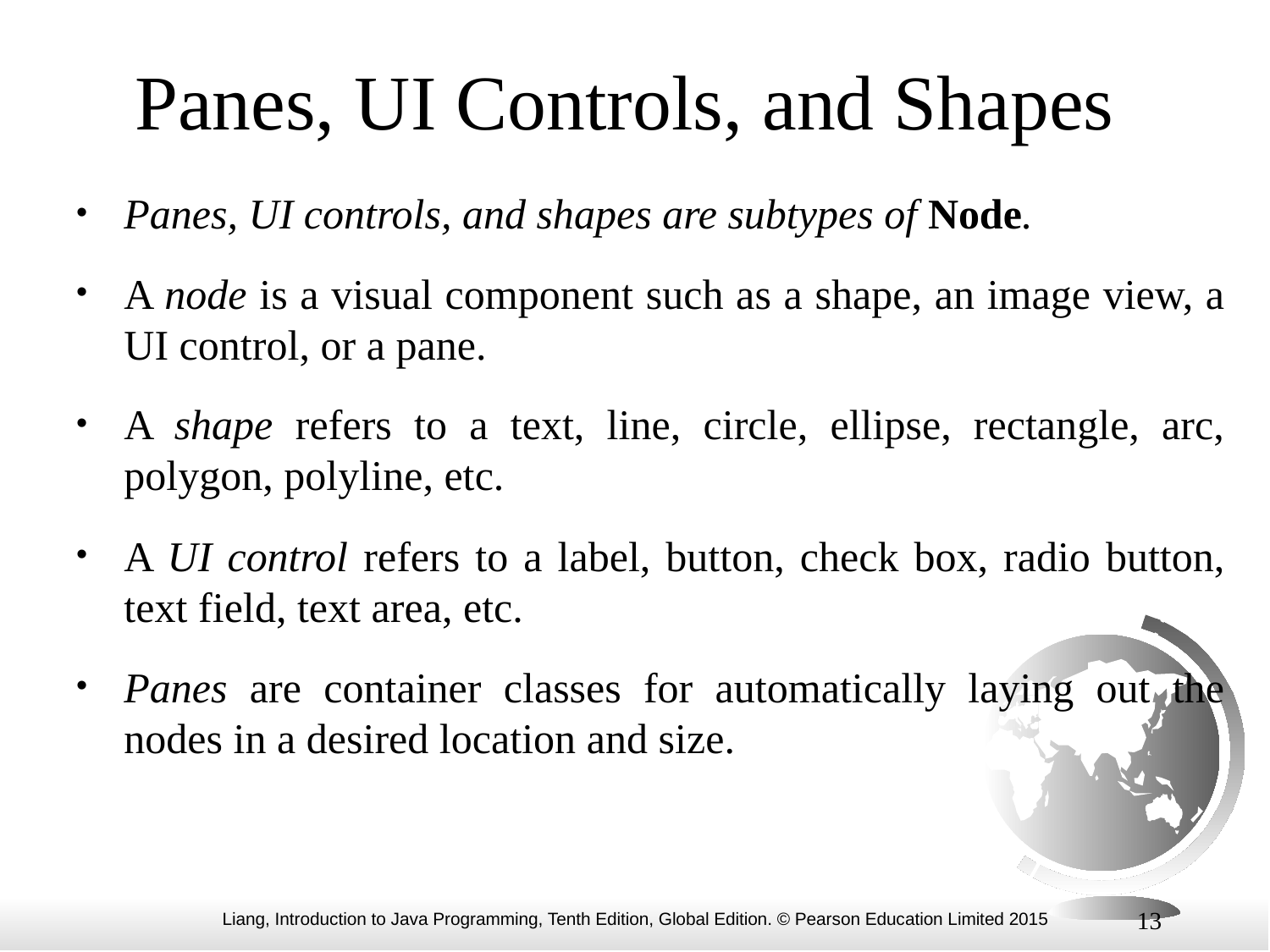

# Panes, UI Controls, and Shapes
Panes, UI controls, and shapes are subtypes of Node.
A node is a visual component such as a shape, an image view, a UI control, or a pane.
A shape refers to a text, line, circle, ellipse, rectangle, arc, polygon, polyline, etc.
A UI control refers to a label, button, check box, radio button, text field, text area, etc.
Panes are container classes for automatically laying out the nodes in a desired location and size.

13